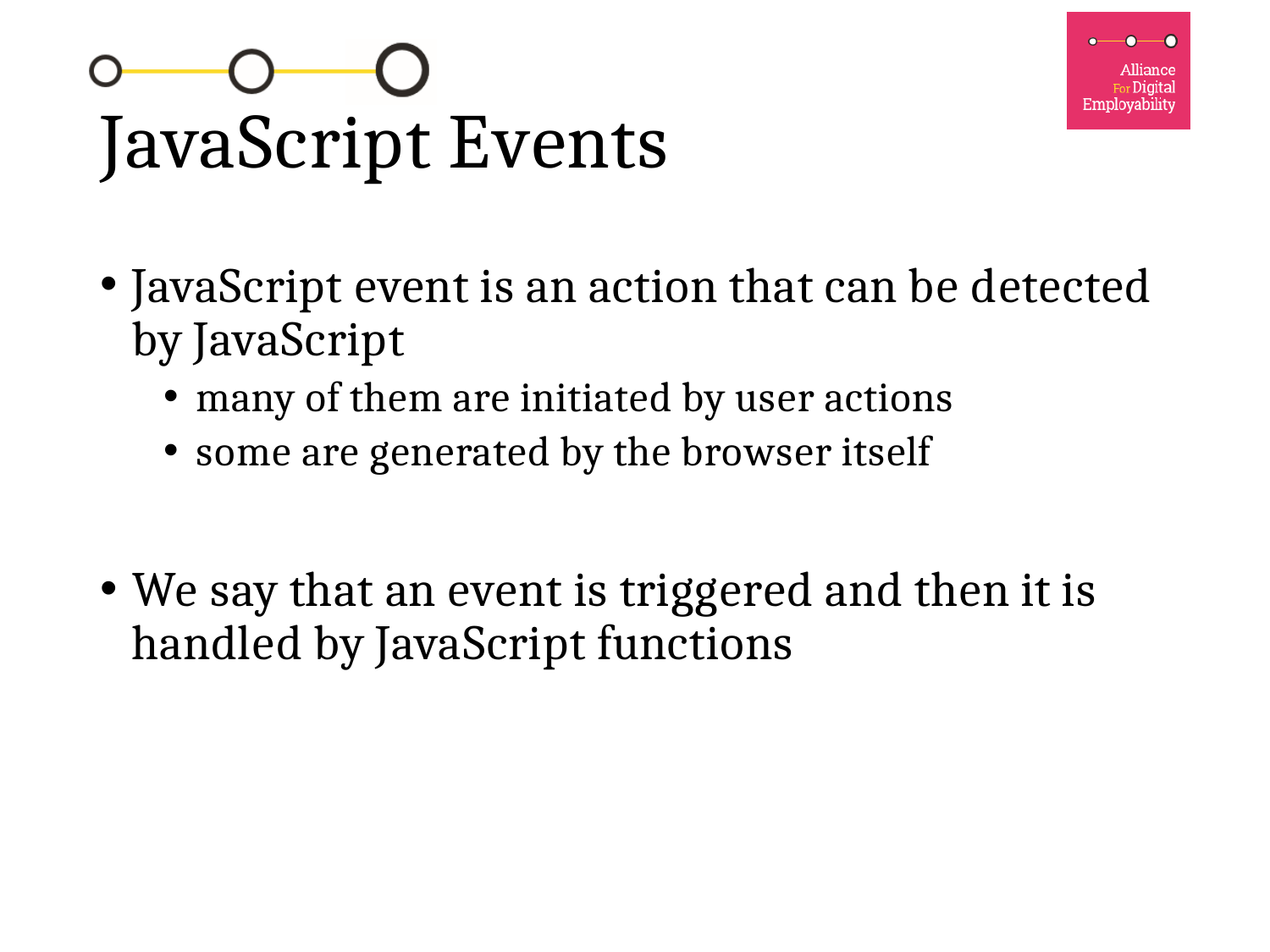

# JavaScript Events
JavaScript event is an action that can be detected by JavaScript
many of them are initiated by user actions
some are generated by the browser itself

We say that an event is triggered and then it is handled by JavaScript functions